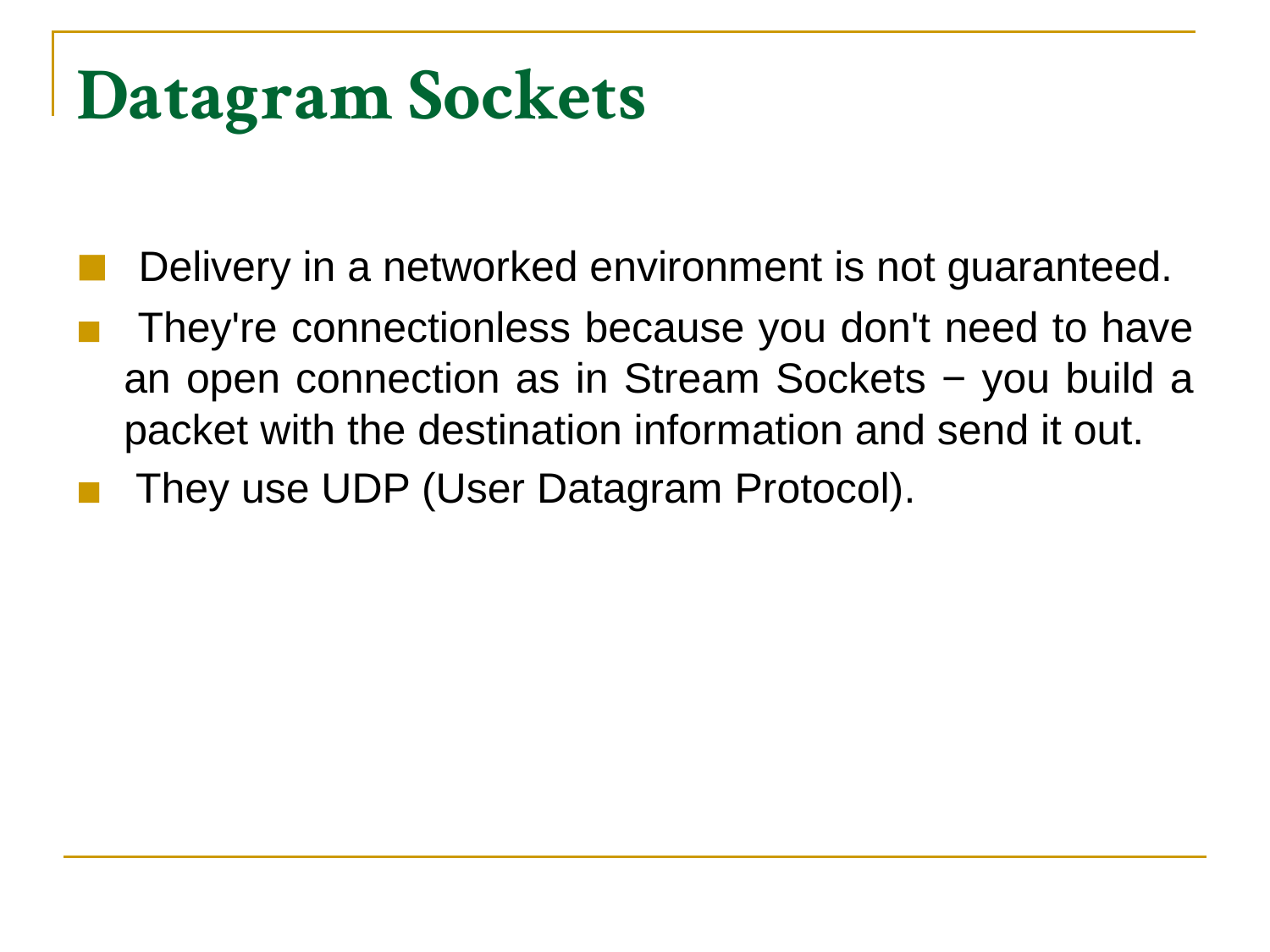

# Datagram Sockets
 Delivery in a networked environment is not guaranteed.
 They're connectionless because you don't need to have an open connection as in Stream Sockets − you build a packet with the destination information and send it out.
 They use UDP (User Datagram Protocol).